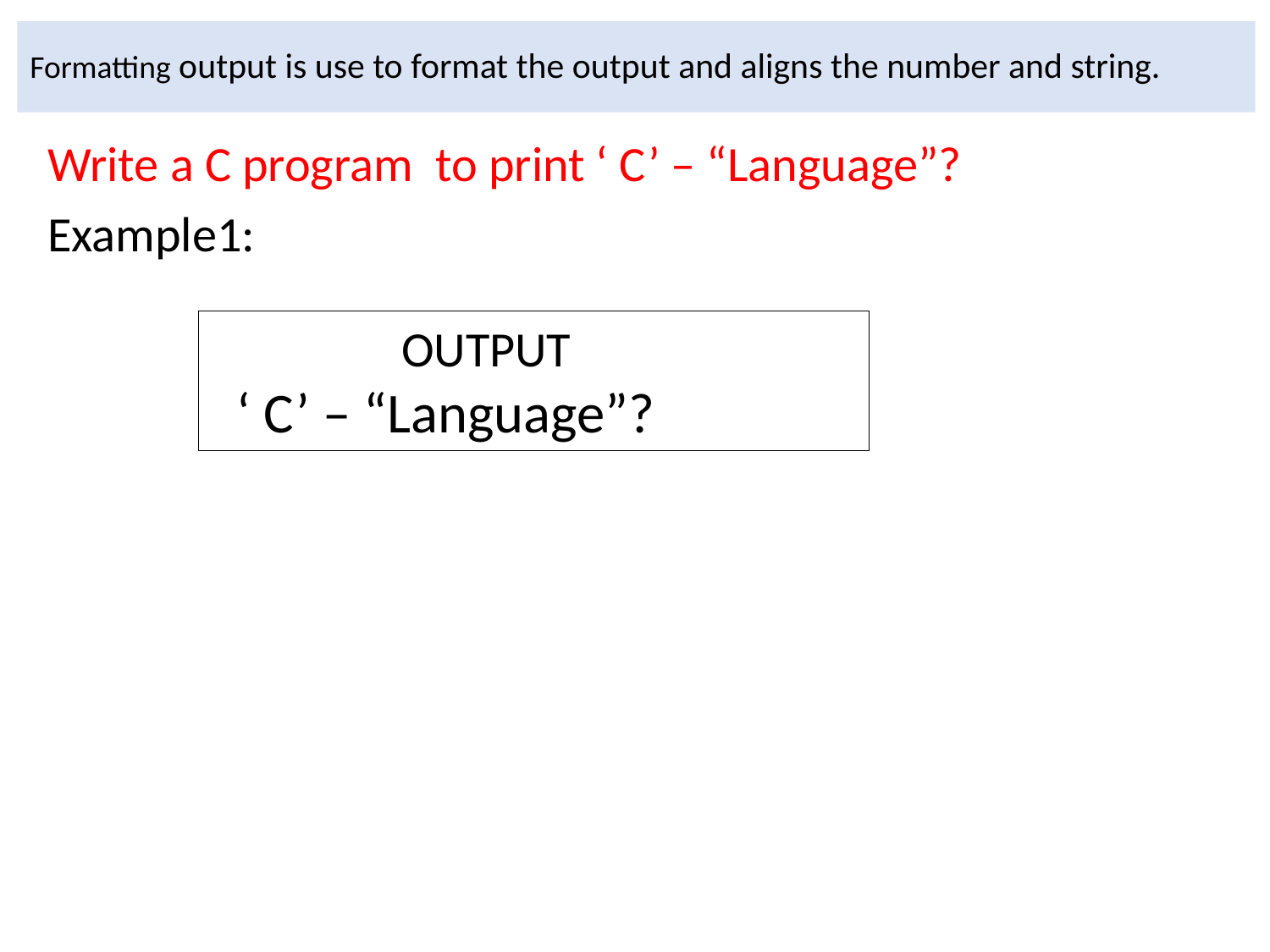

# Formatting output is use to format the output and aligns the number and string.
Write a C program  to print ‘ C’ – “Language”?
Example1:

OUTPUT
  ‘ C’ – “Language”?